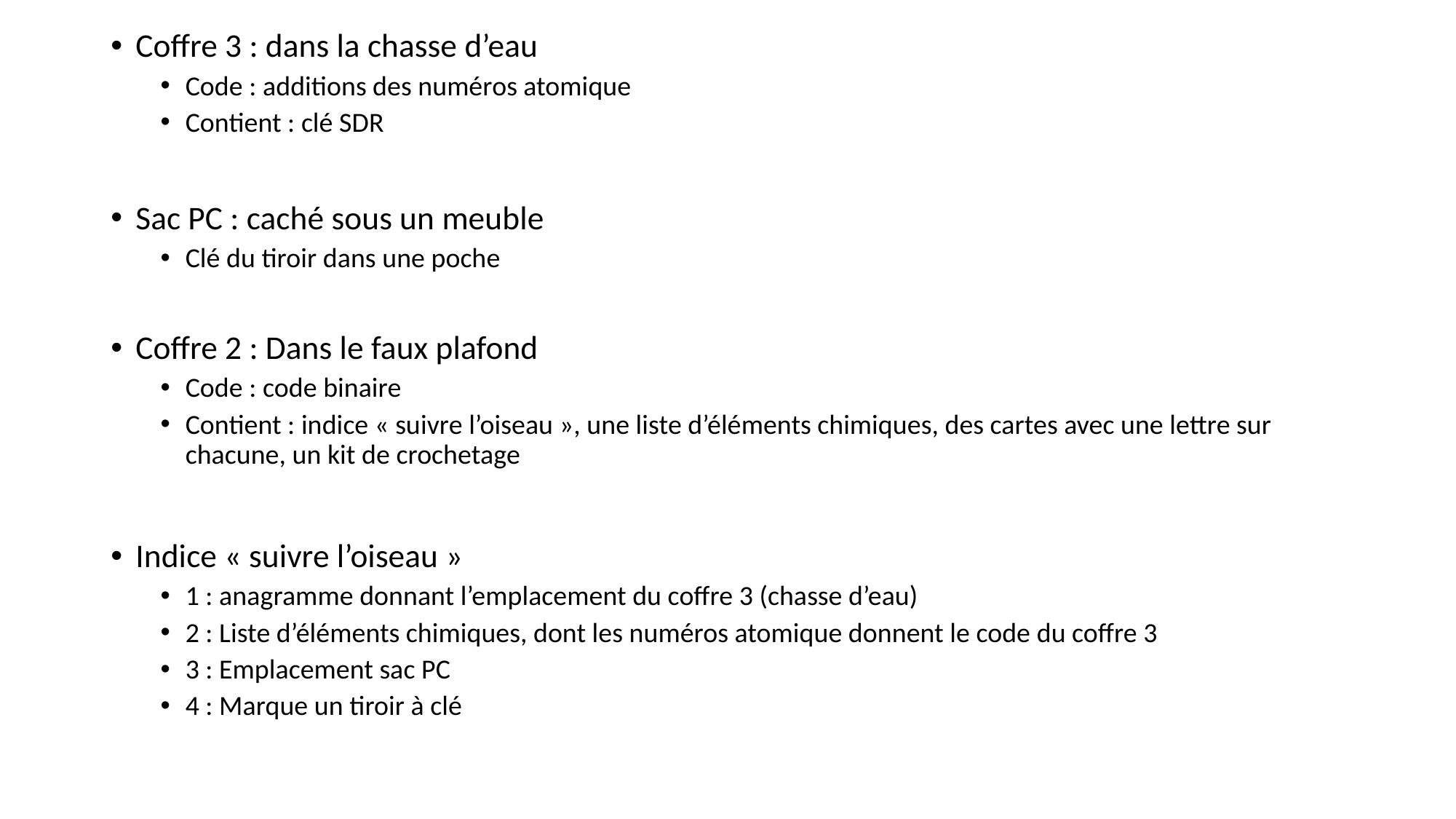

Coffre 3 : dans la chasse d’eau
Code : additions des numéros atomique
Contient : clé SDR

Sac PC : caché sous un meuble
Clé du tiroir dans une poche

Coffre 2 : Dans le faux plafond
Code : code binaire
Contient : indice « suivre l’oiseau », une liste d’éléments chimiques, des cartes avec une lettre sur chacune, un kit de crochetage

Indice « suivre l’oiseau »
1 : anagramme donnant l’emplacement du coffre 3 (chasse d’eau)
2 : Liste d’éléments chimiques, dont les numéros atomique donnent le code du coffre 3
3 : Emplacement sac PC
4 : Marque un tiroir à clé